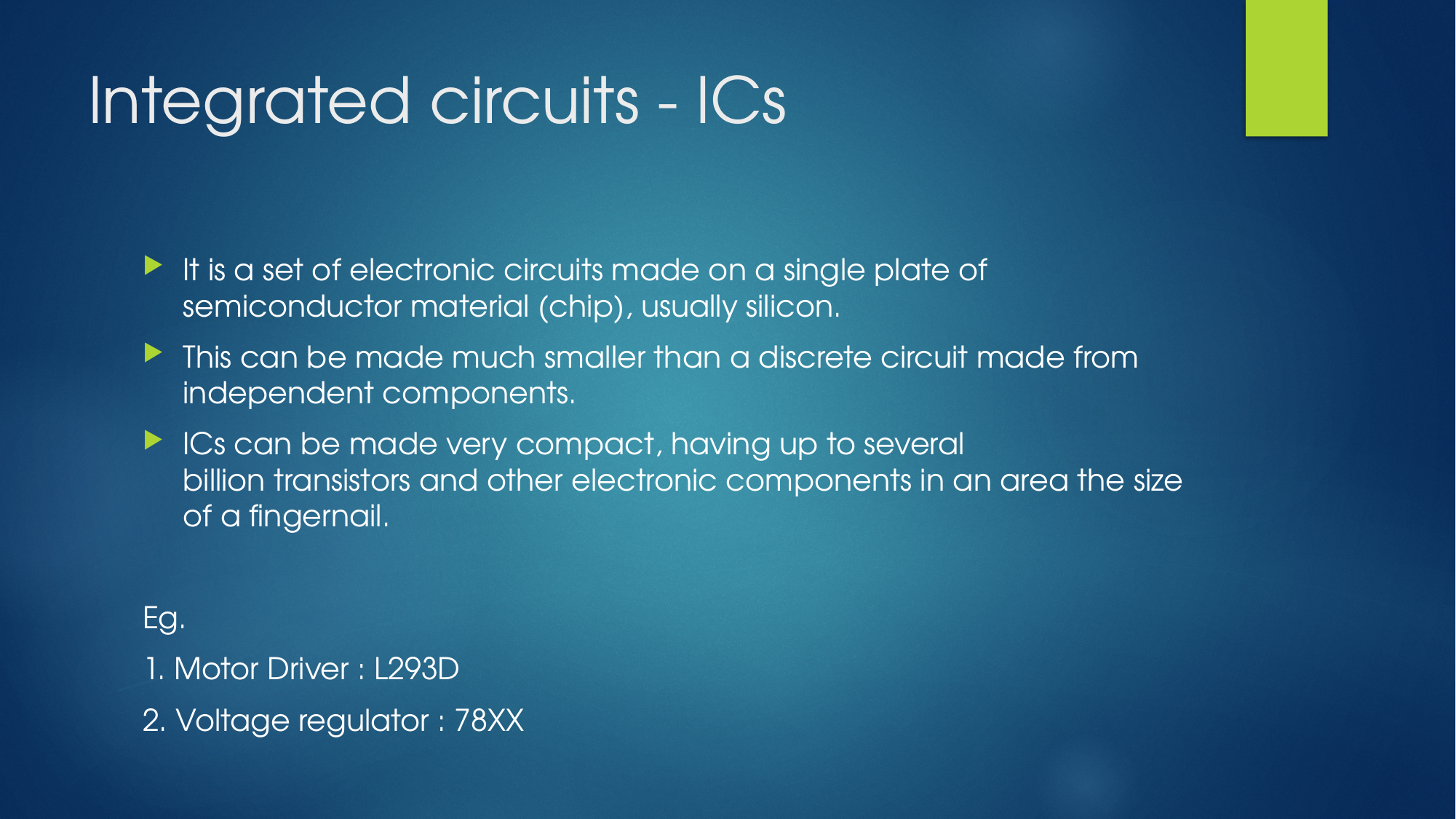

# Integrated circuits - ICs
It is a set of electronic circuits made on a single plate of semiconductor material (chip), usually silicon.
This can be made much smaller than a discrete circuit made from independent components.
ICs can be made very compact, having up to several billion transistors and other electronic components in an area the size of a fingernail.

Eg.
1. Motor Driver : L293D
2. Voltage regulator : 78XX